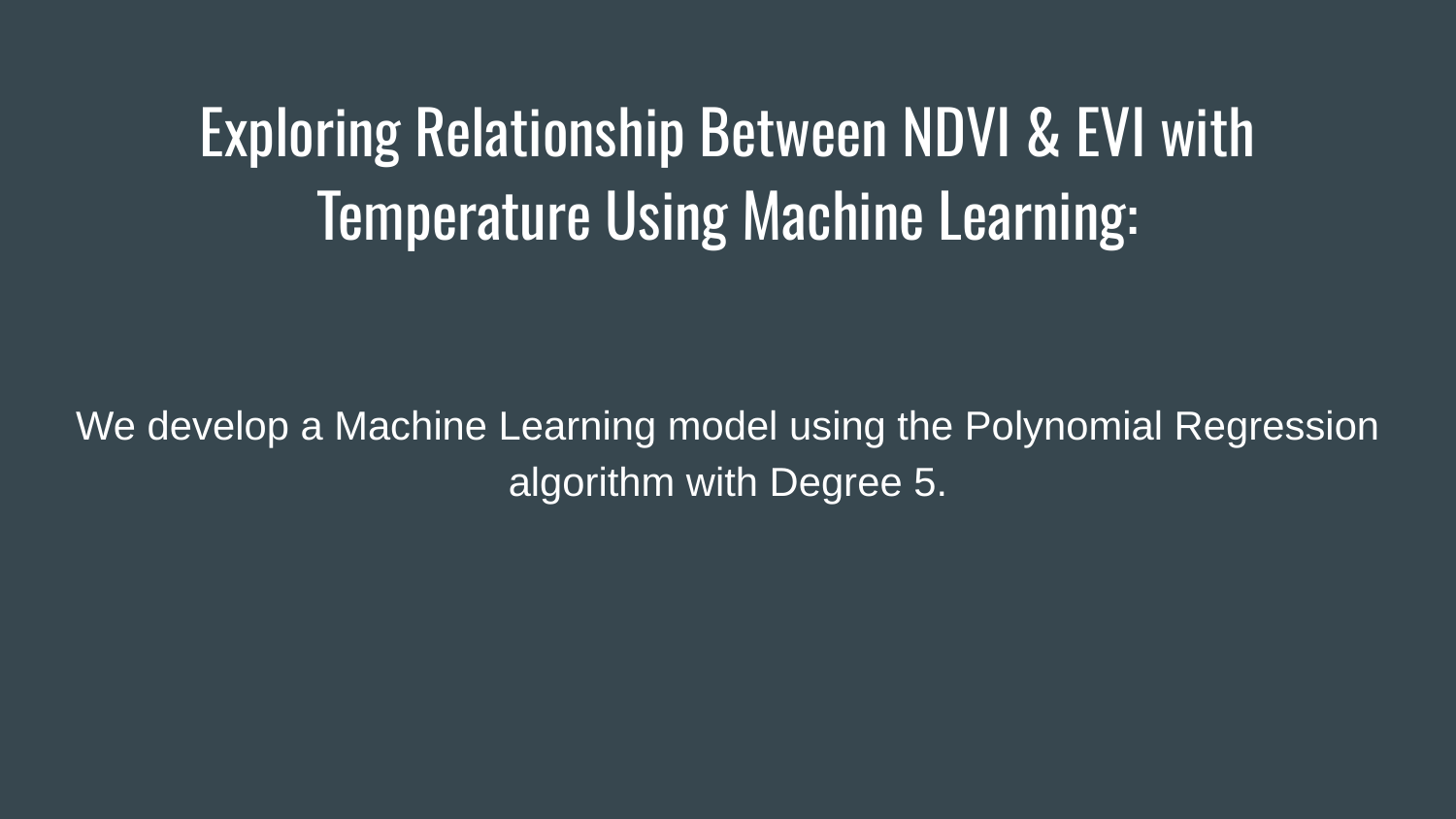

Exploring Relationship Between NDVI & EVI with Temperature Using Machine Learning:
We develop a Machine Learning model using the Polynomial Regression algorithm with Degree 5.